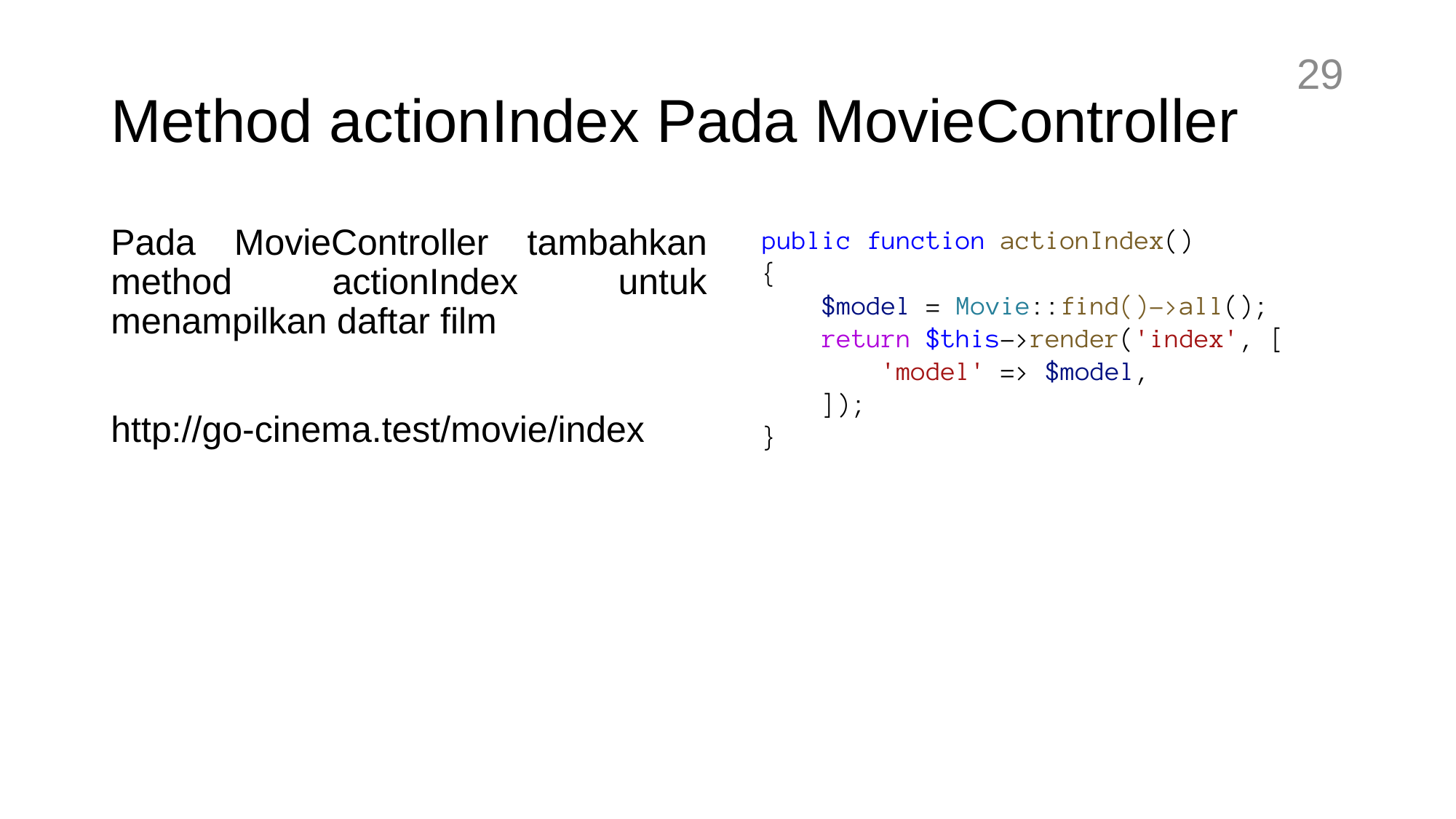

# Method actionIndex Pada MovieController
29
public function actionIndex()
{
    $model = Movie::find()->all();
    return $this->render('index', [
        'model' => $model,
    ]);
}
Pada MovieController tambahkan method actionIndex untuk menampilkan daftar film

http://go-cinema.test/movie/index